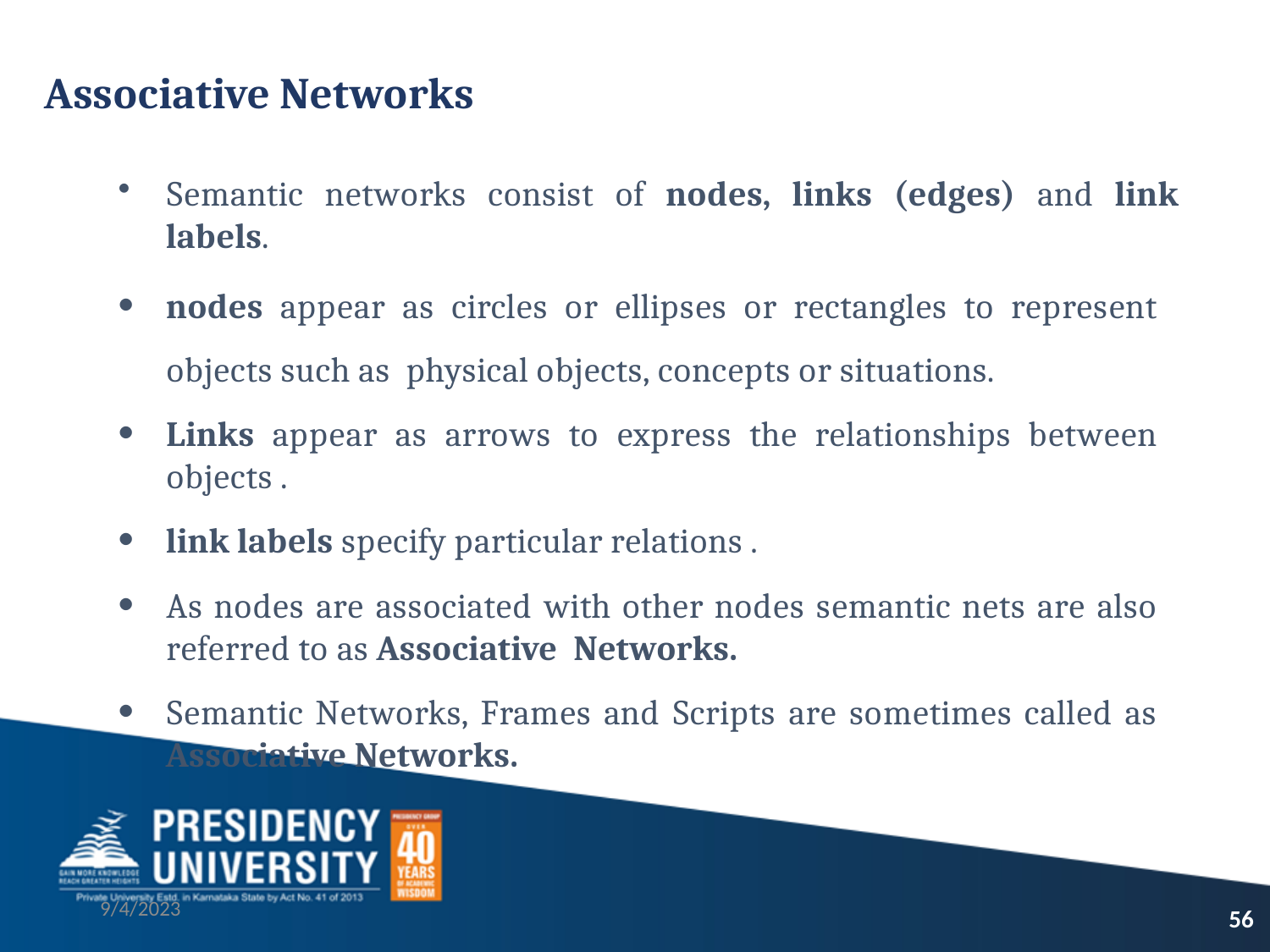

# Associative Networks
Semantic networks consist of nodes, links (edges) and link labels.
nodes appear as circles or ellipses or rectangles to represent objects such as  physical objects, concepts or situations.
Links appear as arrows to express the relationships between objects .
link labels specify particular relations .
As nodes are associated with other nodes semantic nets are also referred to as Associative Networks.
Semantic Networks, Frames and Scripts are sometimes called as Associative Networks.
9/4/2023
56